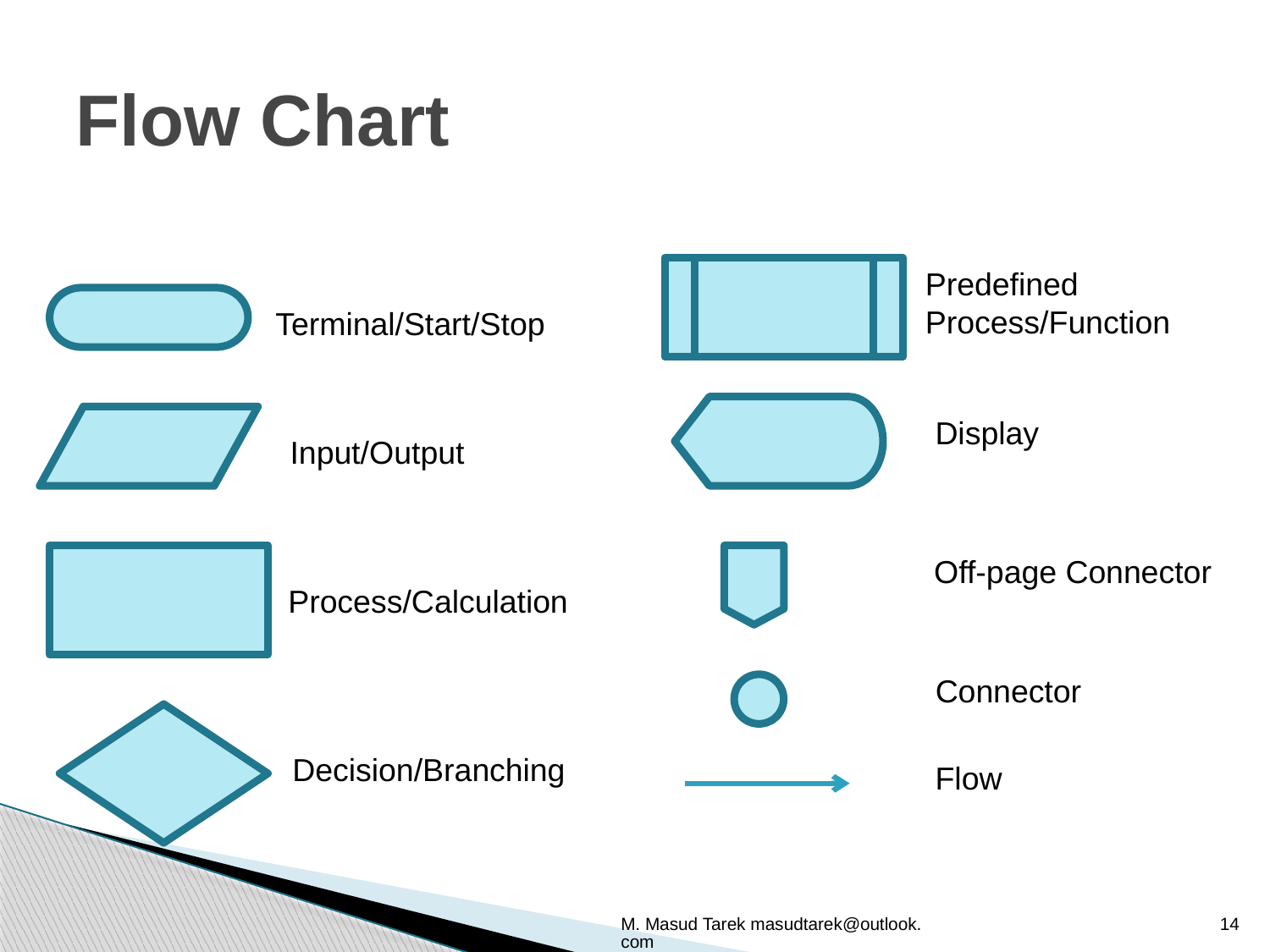

# Flow Chart

Predefined Process/Function

Terminal/Start/Stop

Display
Input/Output

Off-page Connector
Process/Calculation
Connector

Decision/Branching
Flow
M. Masud Tarek masudtarek@outlook.com
14